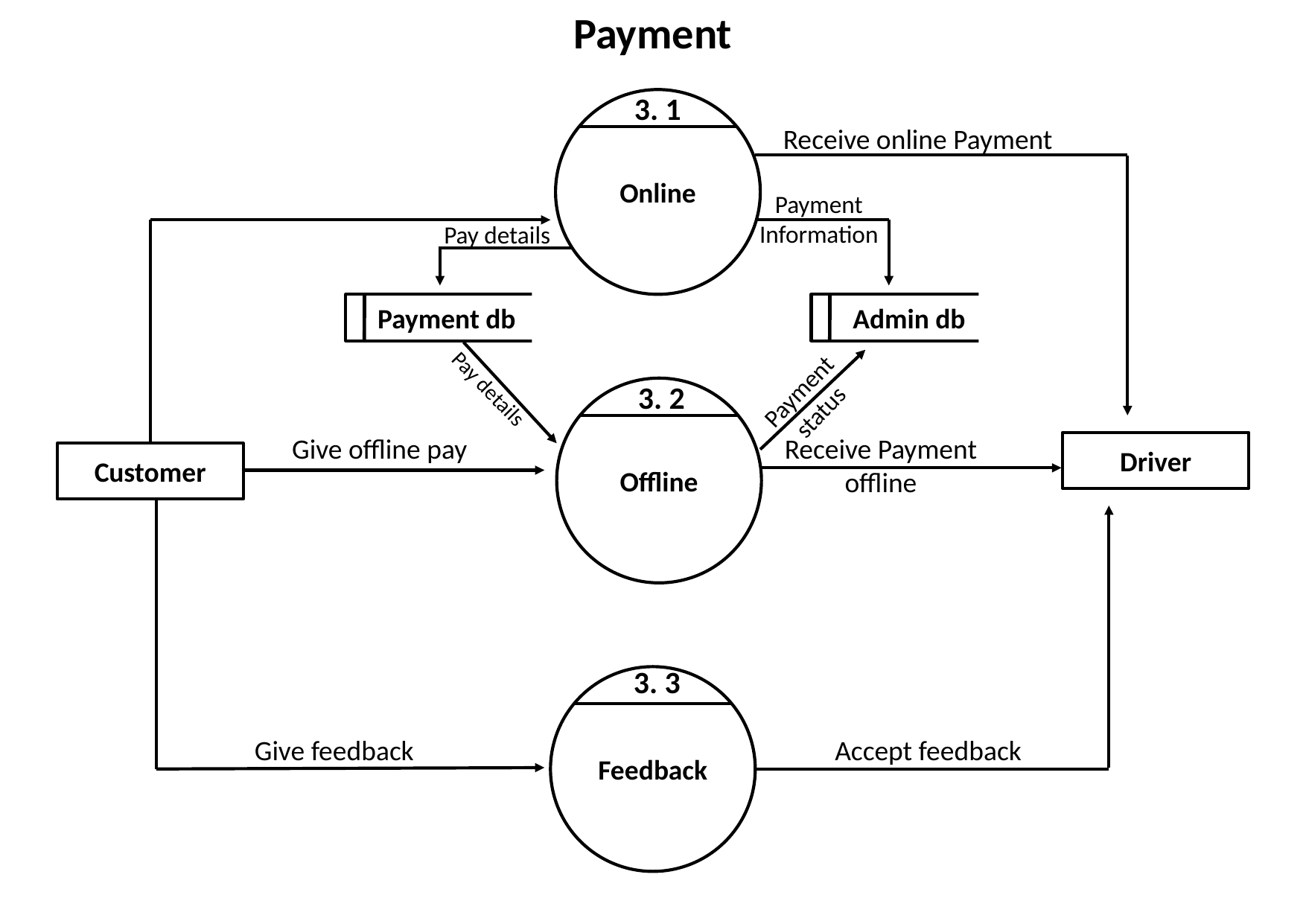

Payment
3. 1
Online
Receive online Payment
Payment Information
Pay details

 Payment db
   Admin db
Payment status
Pay details
3. 2
Offline
Receive Payment offline
Give offline pay
Driver
Customer
3. 3
Feedback
Give feedback
Accept feedback